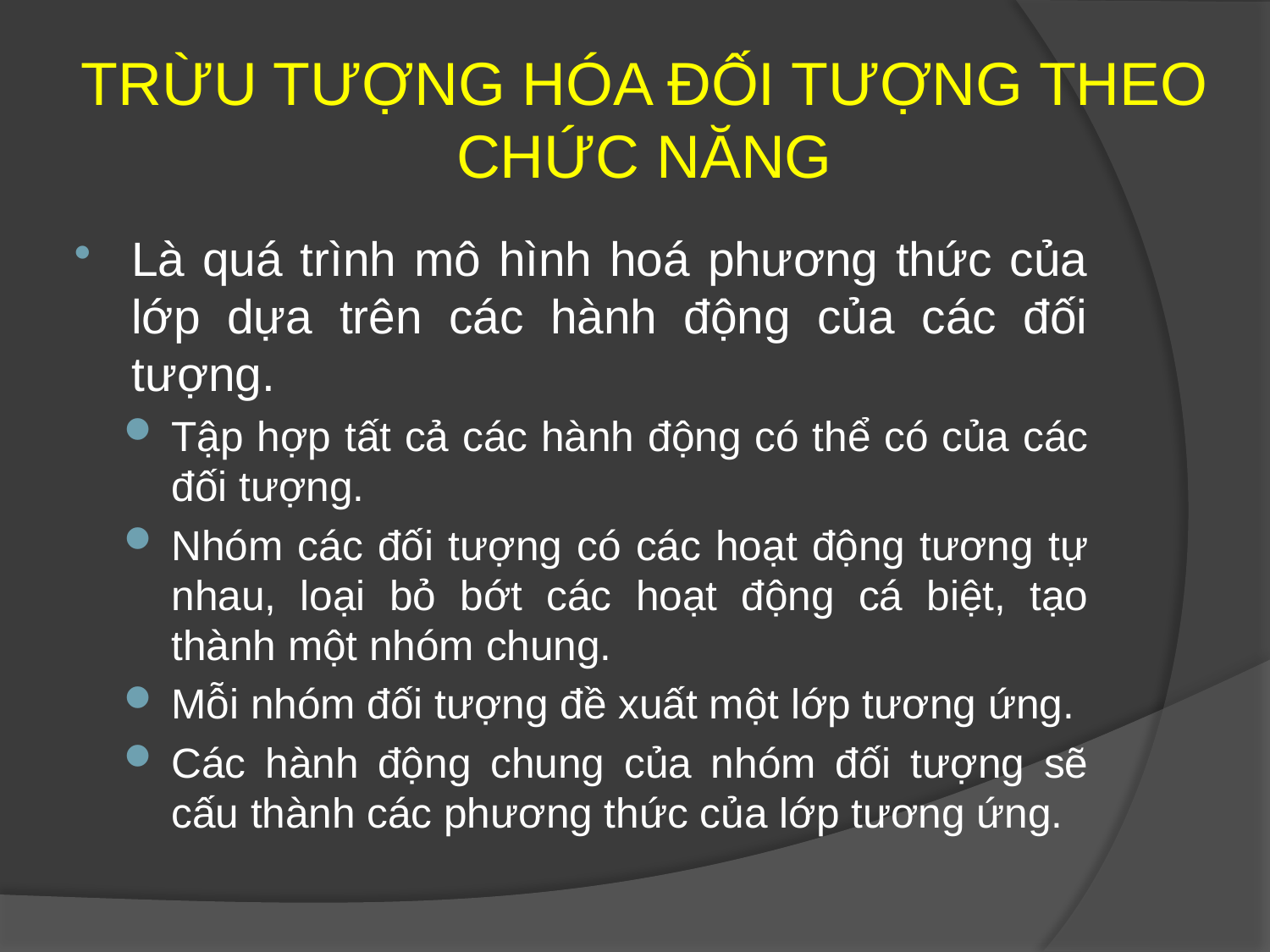

# TRỪU TƯỢNG HÓA ĐỐI TƯỢNG THEO CHỨC NĂNG
Là quá trình mô hình hoá phương thức của lớp dựa trên các hành động của các đối tượng.
Tập hợp tất cả các hành động có thể có của các đối tượng.
Nhóm các đối tượng có các hoạt động tương tự nhau, loại bỏ bớt các hoạt động cá biệt, tạo thành một nhóm chung.
Mỗi nhóm đối tượng đề xuất một lớp tương ứng.
Các hành động chung của nhóm đối tượng sẽ cấu thành các phương thức của lớp tương ứng.